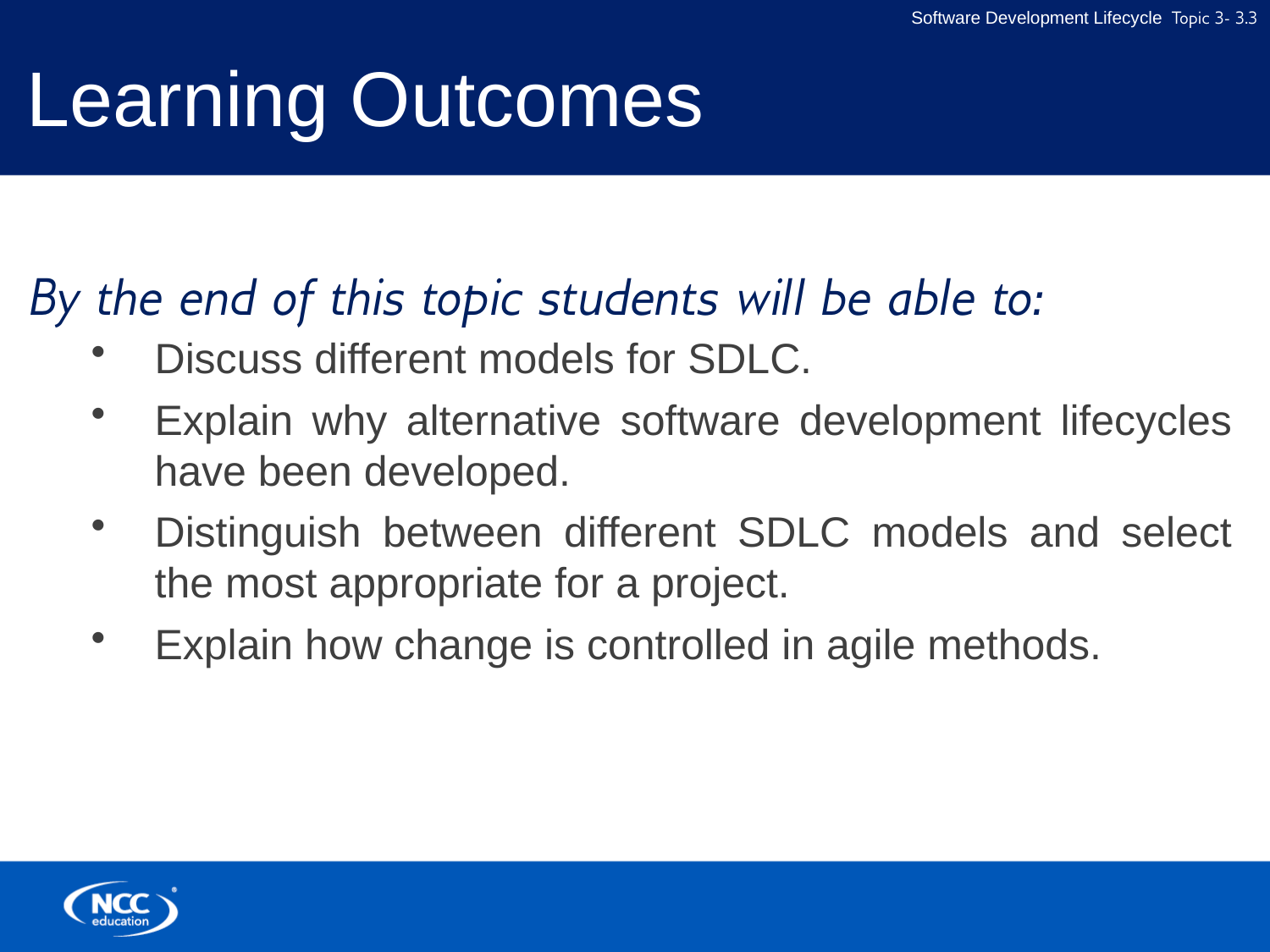

# Learning Outcomes
By the end of this topic students will be able to:
Discuss different models for SDLC.
Explain why alternative software development lifecycles have been developed.
Distinguish between different SDLC models and select the most appropriate for a project.
Explain how change is controlled in agile methods.